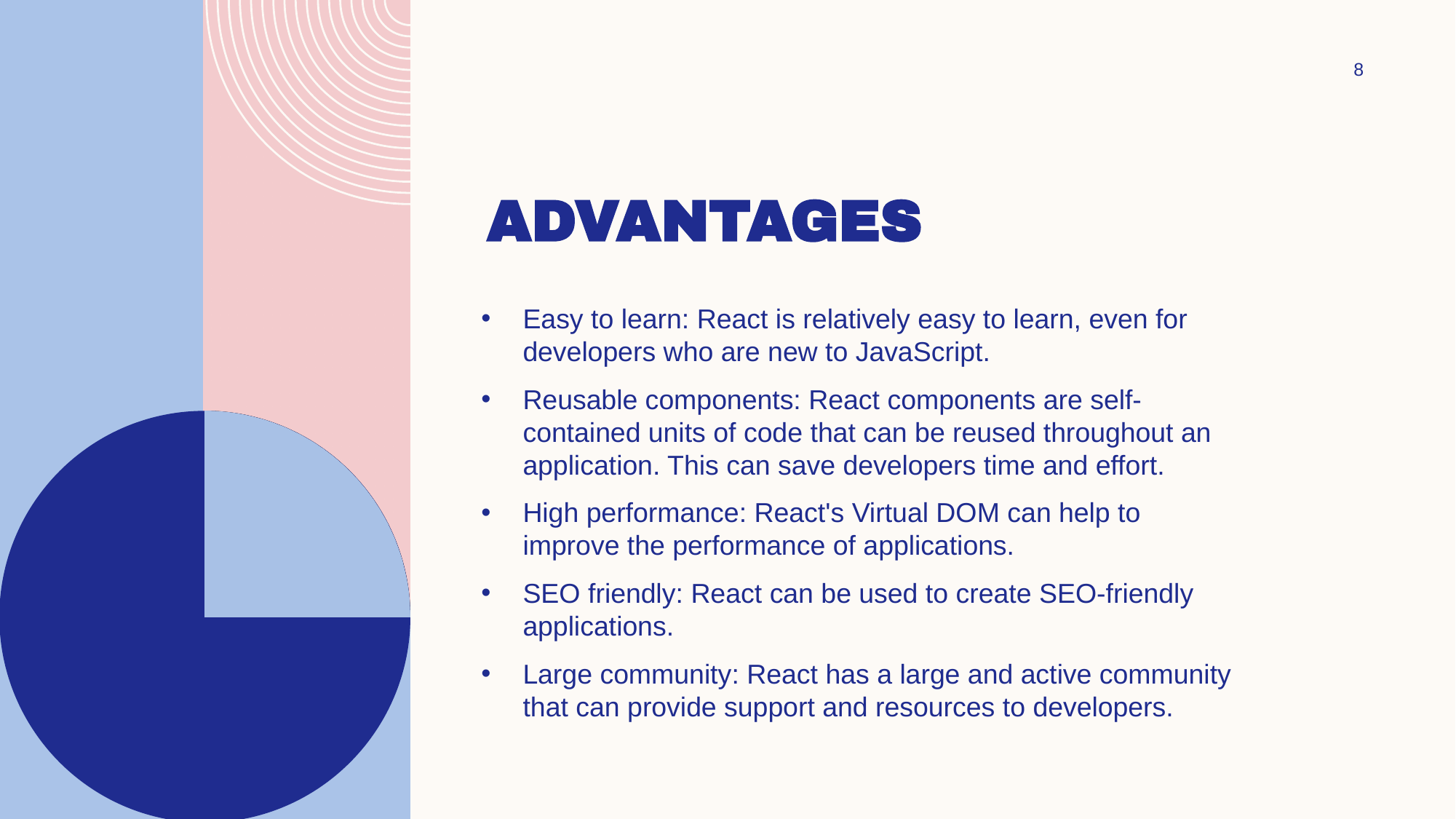

8
# ADVANTAGES
Easy to learn: React is relatively easy to learn, even for developers who are new to JavaScript.
Reusable components: React components are self-contained units of code that can be reused throughout an application. This can save developers time and effort.
High performance: React's Virtual DOM can help to improve the performance of applications.
SEO friendly: React can be used to create SEO-friendly applications.
Large community: React has a large and active community that can provide support and resources to developers.